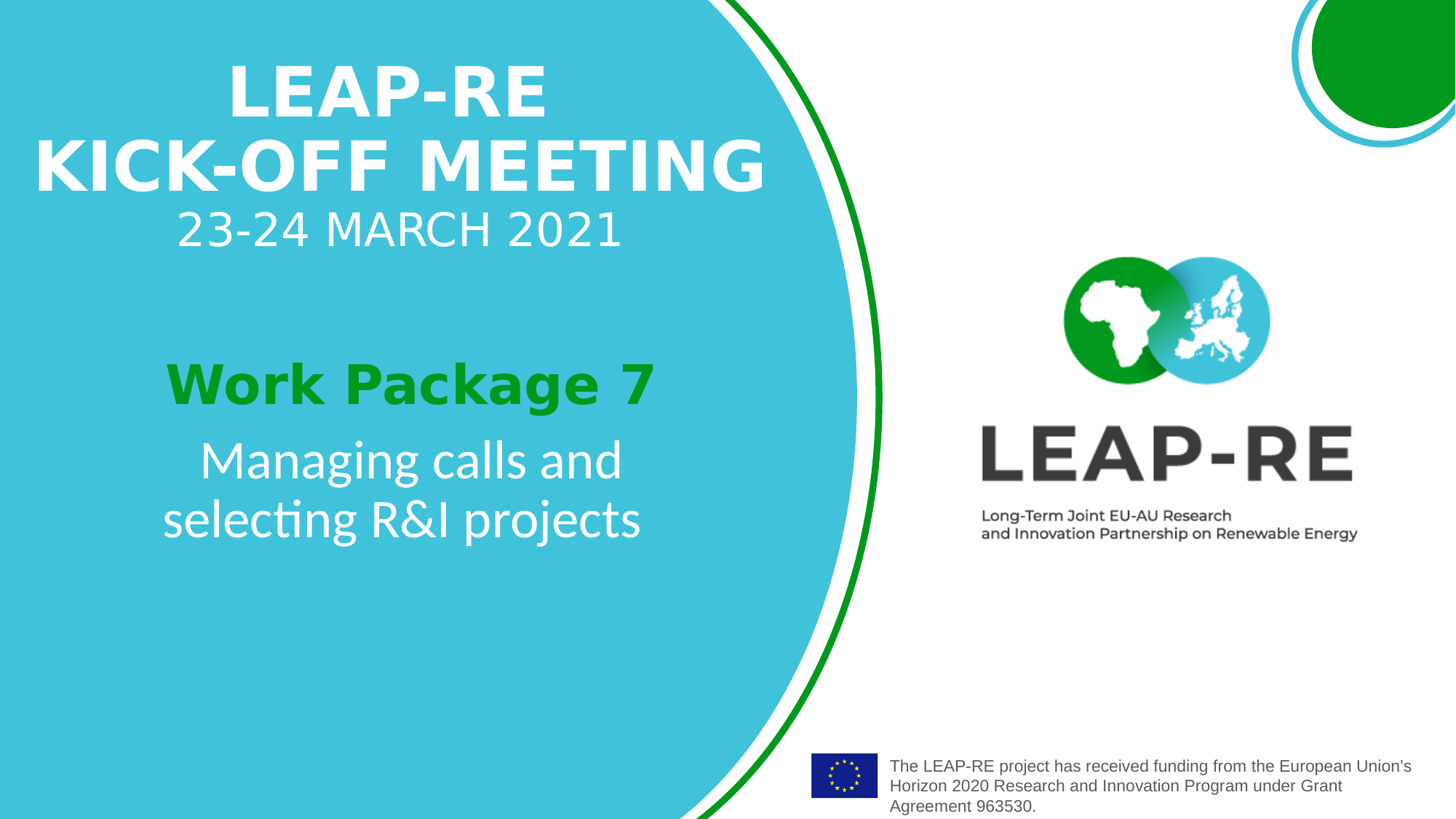

# LEAP-RE Kick-OFF MEETING 23-24 March 2021
Work Package 7
Managing calls and selecting R&I projects